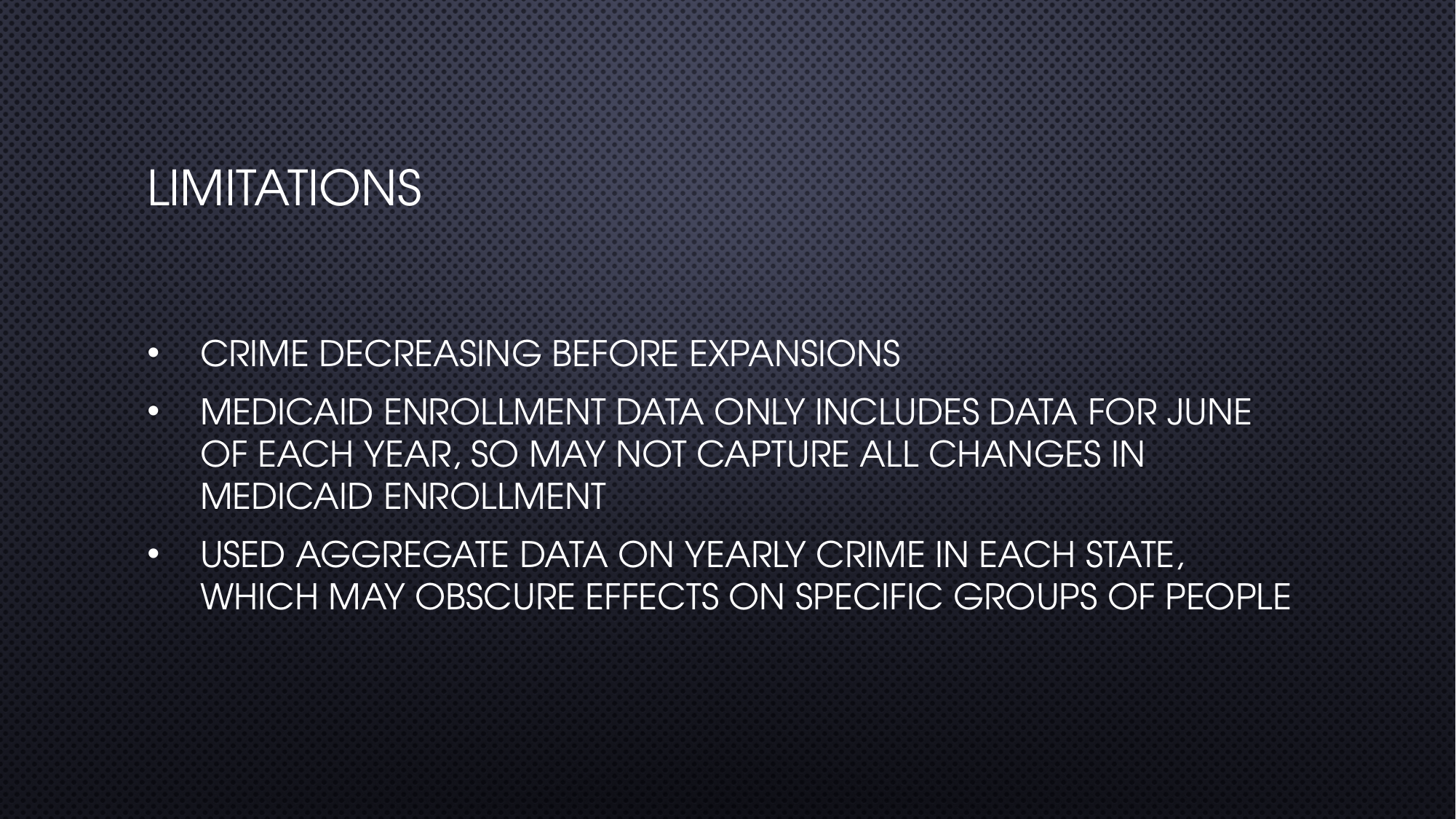

# Limitations
Crime decreasing before expansions
Medicaid enrollment data only includes data for June of each year, so may not capture all changes in Medicaid enrollment
Used aggregate data on yearly crime in each state, which may obscure effects on specific groups of people